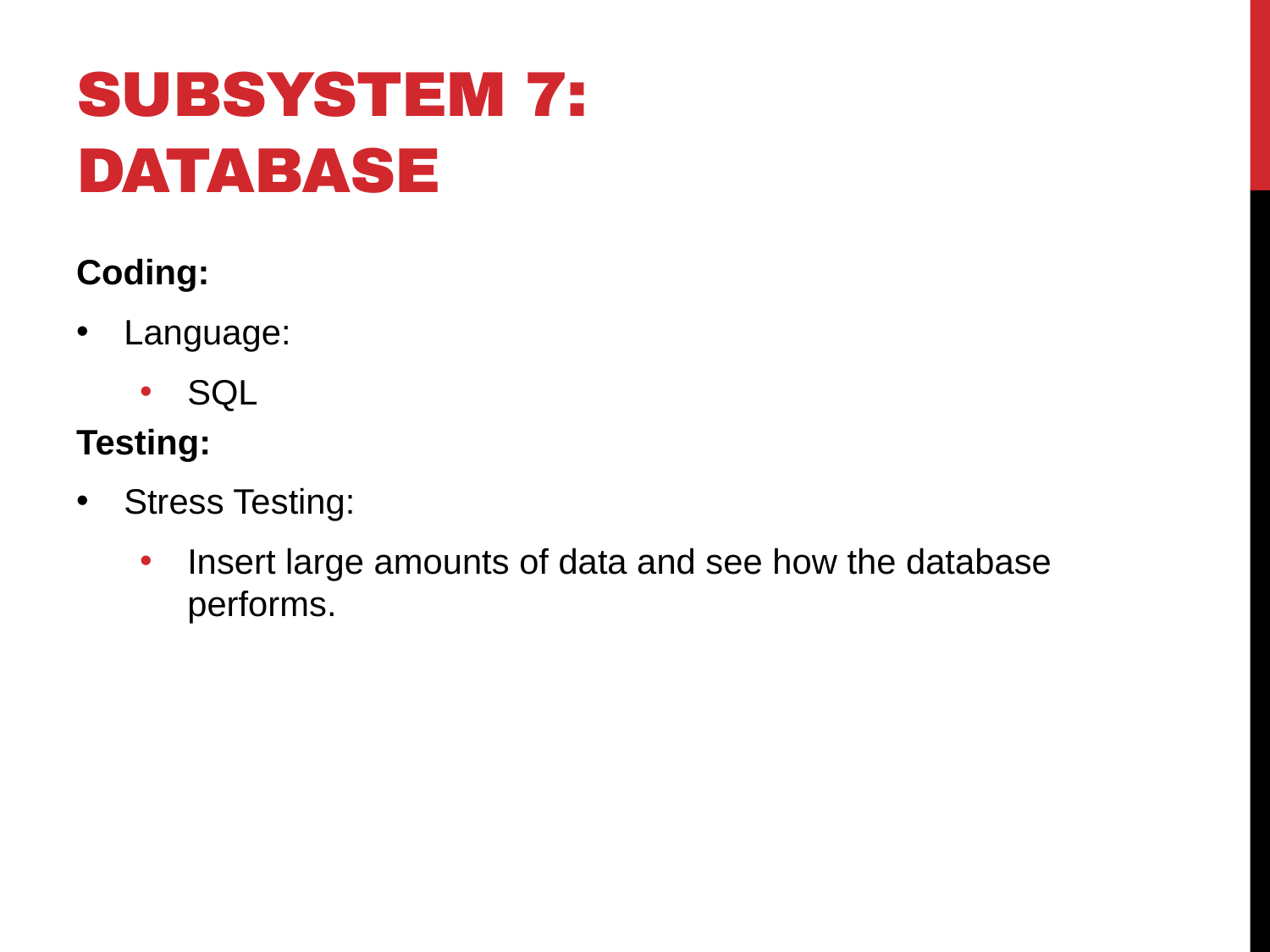

# Subsystem 7: database
Coding:
Language:
SQL
Testing:
Stress Testing:
Insert large amounts of data and see how the database performs.